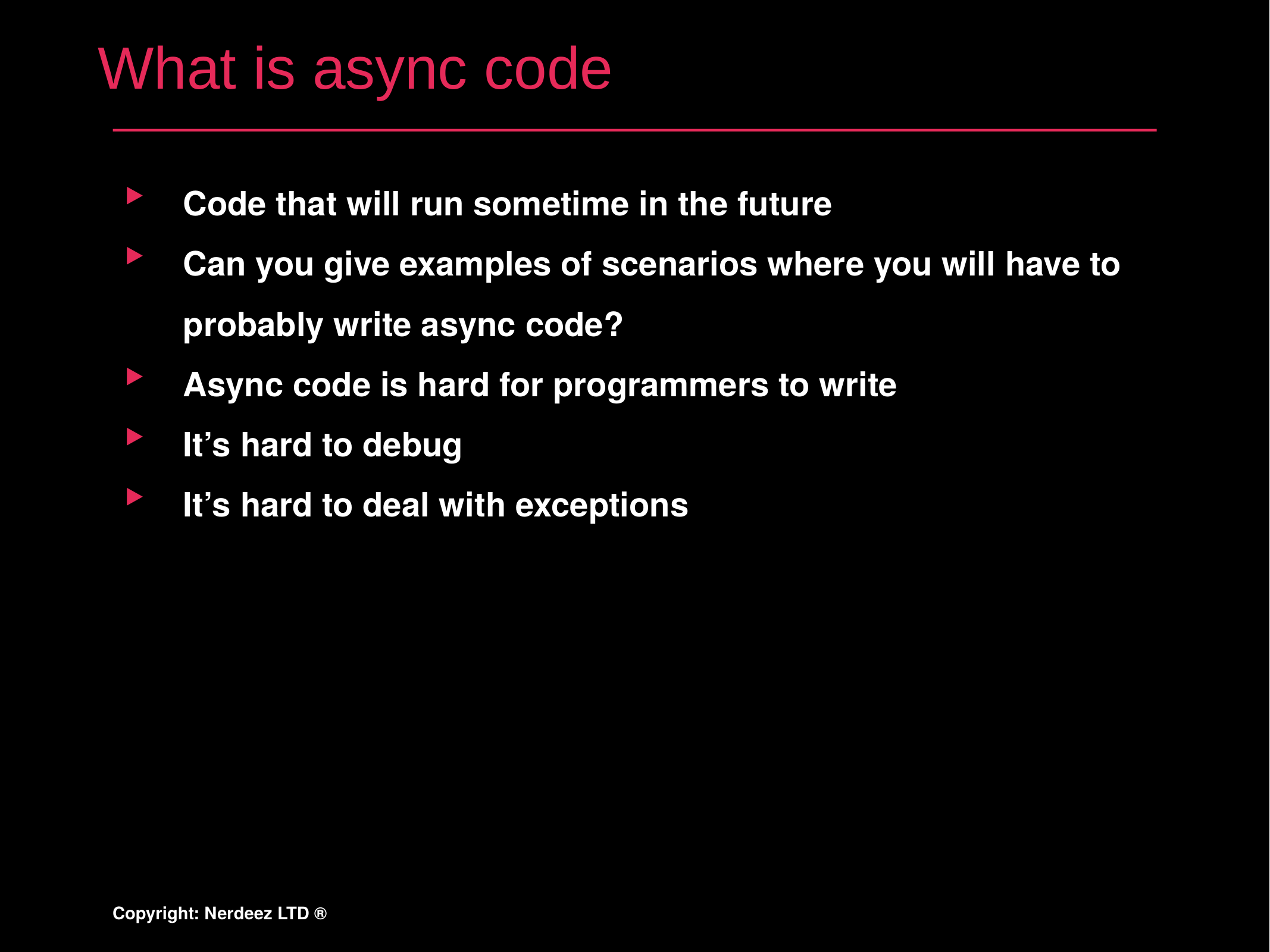

# What is async code

Code that will run sometime in the future
Can you give examples of scenarios where you will have to probably write async code?
Async code is hard for programmers to write
It’s hard to debug
It’s hard to deal with exceptions

Copyright: Nerdeez LTD ®